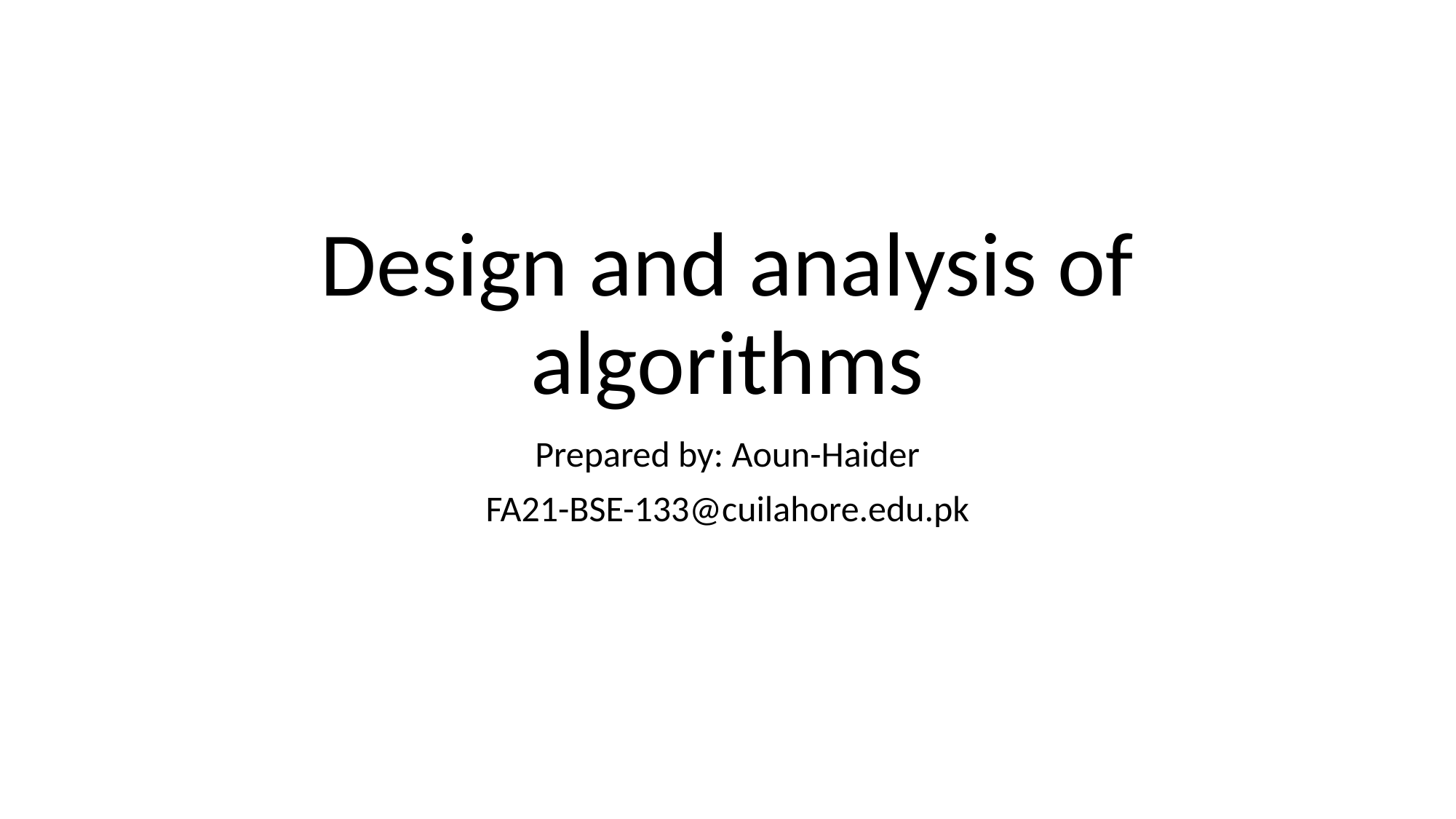

# Design and analysis of algorithms
Prepared by: Aoun-Haider
FA21-BSE-133@cuilahore.edu.pk